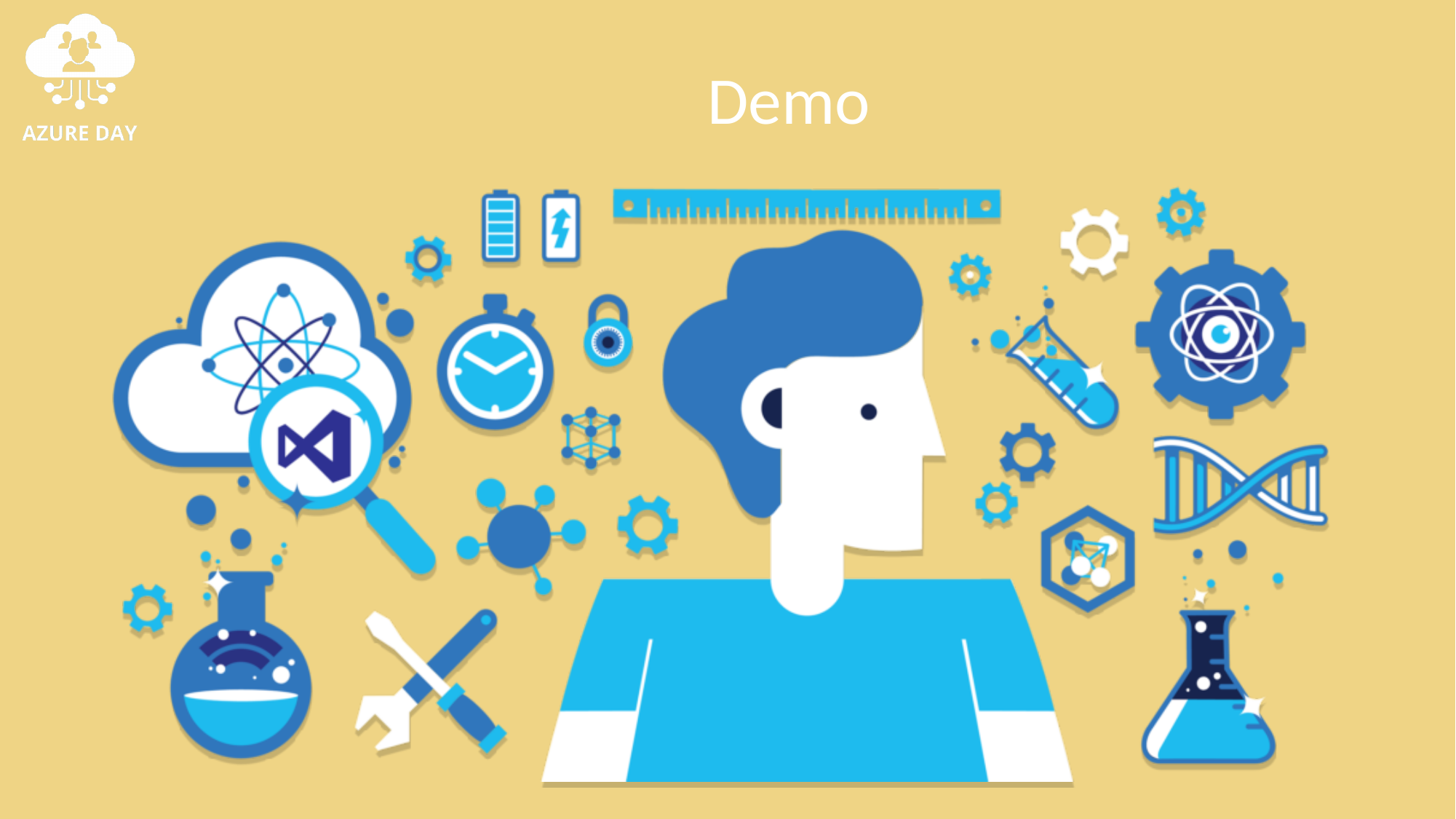

# Demo: Building Intelligent Agents with Azure AI Foundry